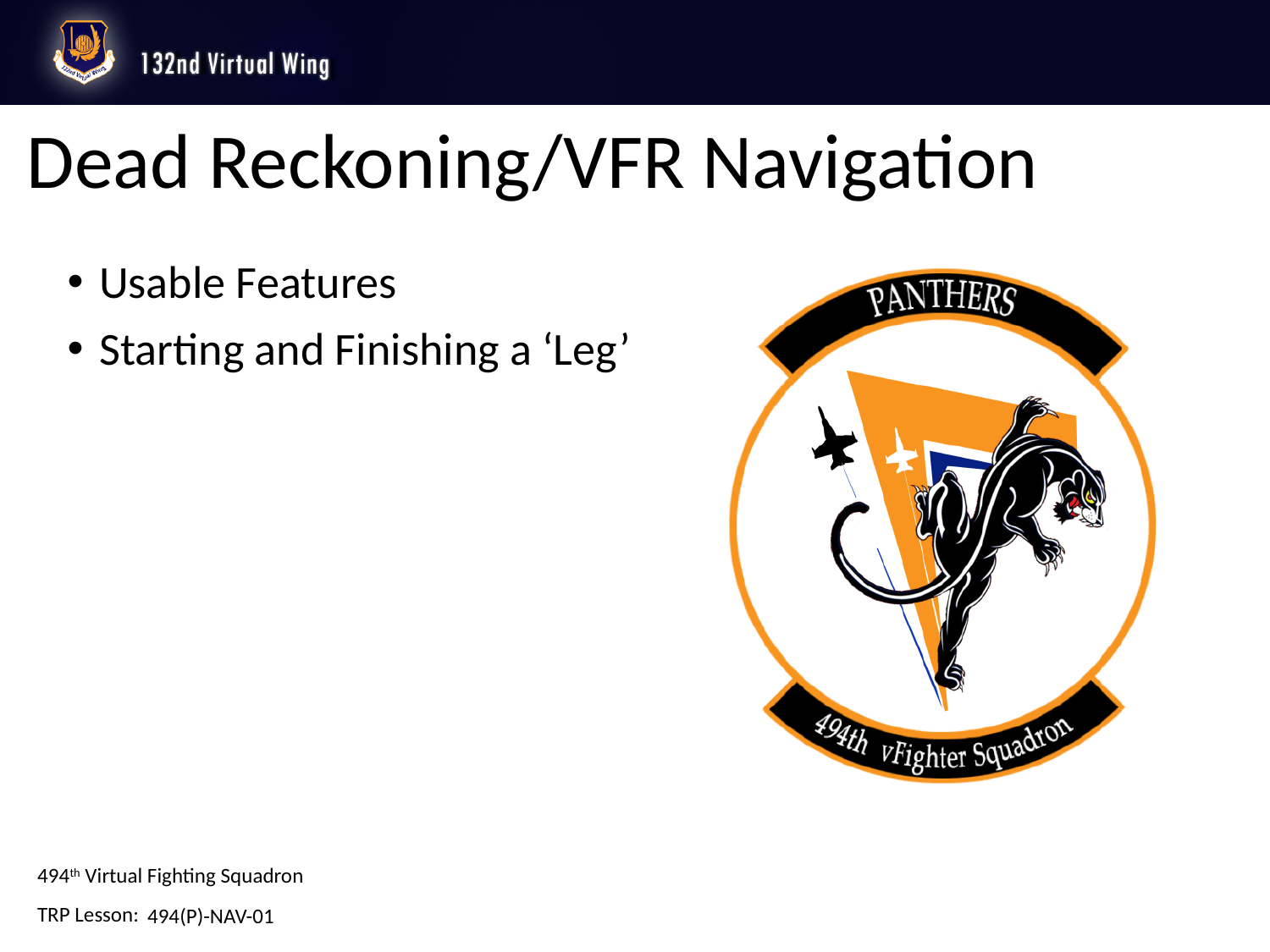

# Dead Reckoning/VFR Navigation
Usable Features
Starting and Finishing a ‘Leg’
494(P)-NAV-01